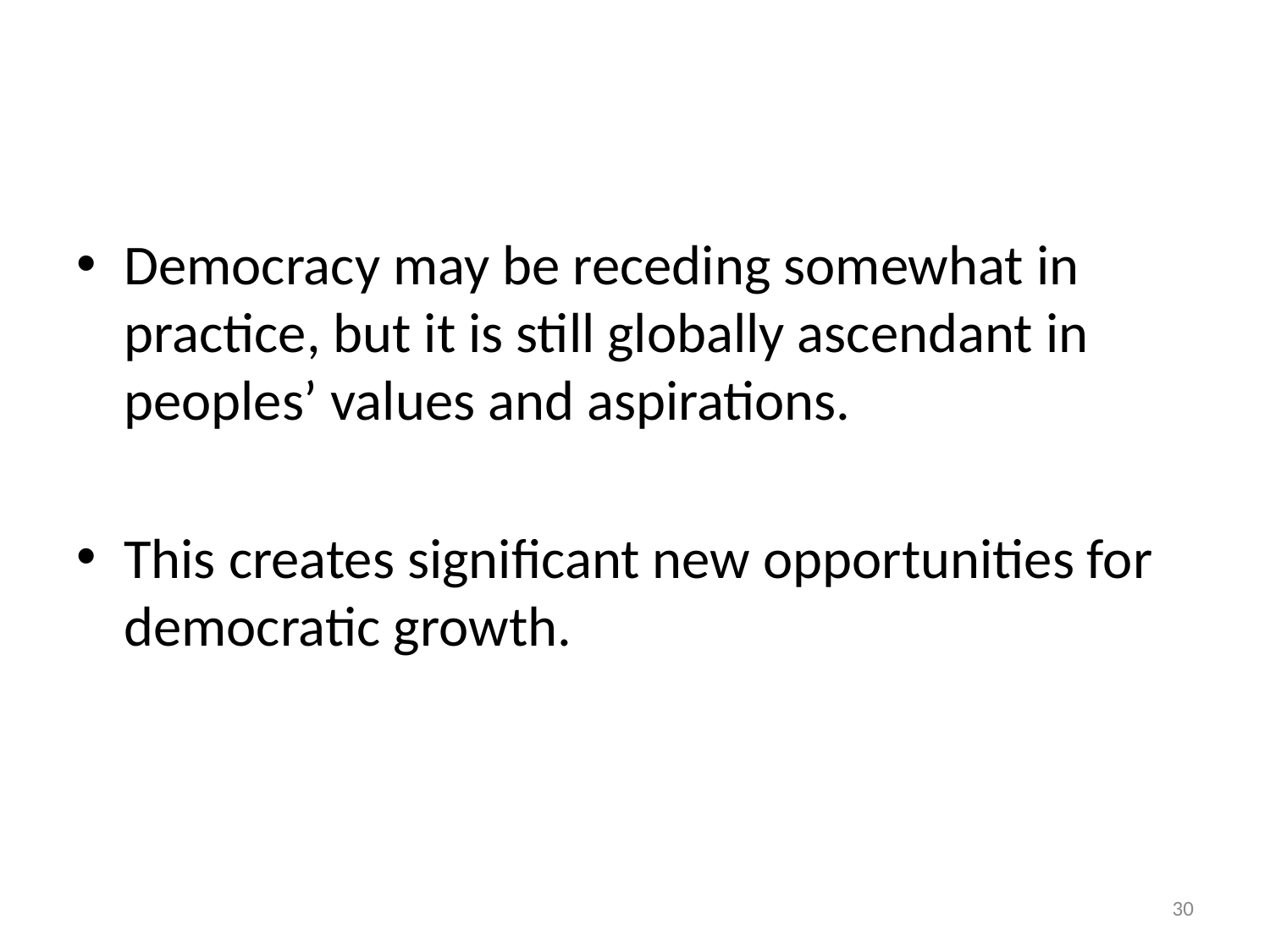

#
Democracy may be receding somewhat in practice, but it is still globally ascendant in peoples’ values and aspirations.

This creates significant new opportunities for democratic growth.

30